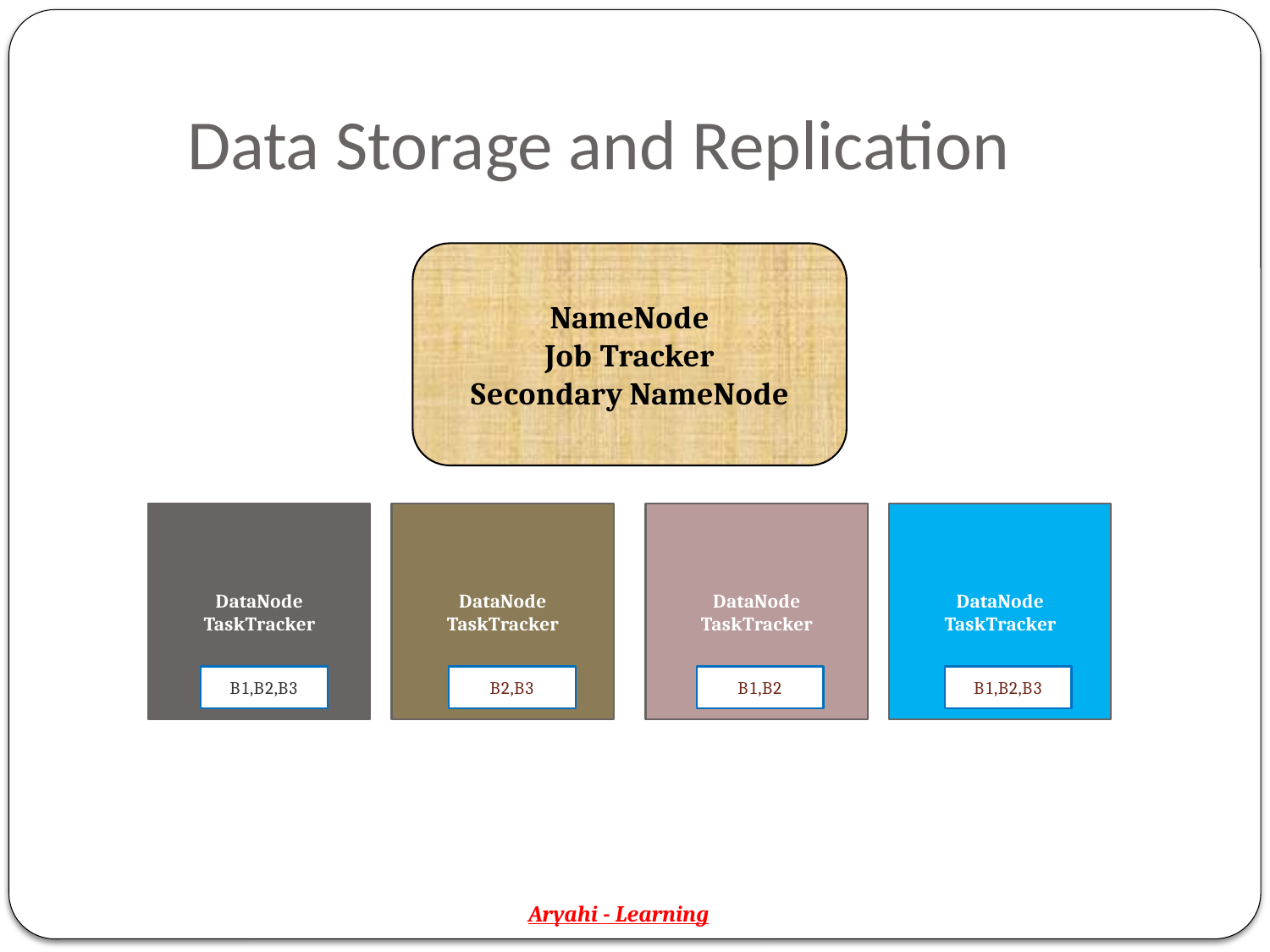

# Data Storage and Replication
NameNode
Job Tracker
Secondary NameNode
DataNode
TaskTracker
DataNode
TaskTracker
DataNode
TaskTracker
DataNode
TaskTracker
B1,B2,B3
B2,B3
B1,B2
B1,B2,B3
Aryahi - Learning